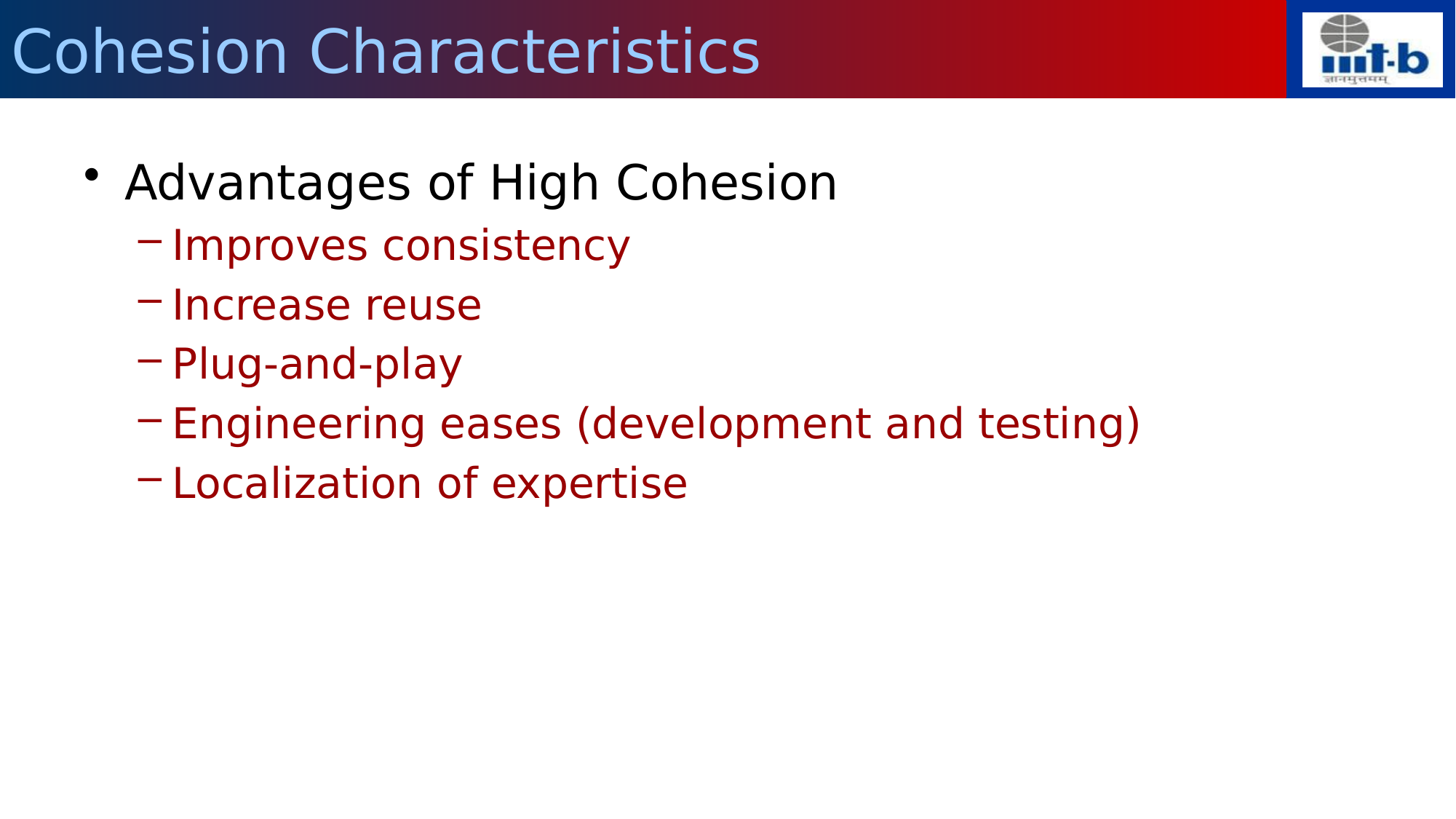

# Cohesion Characteristics
Advantages of High Cohesion
Improves consistency
Increase reuse
Plug-and-play
Engineering eases (development and testing)
Localization of expertise